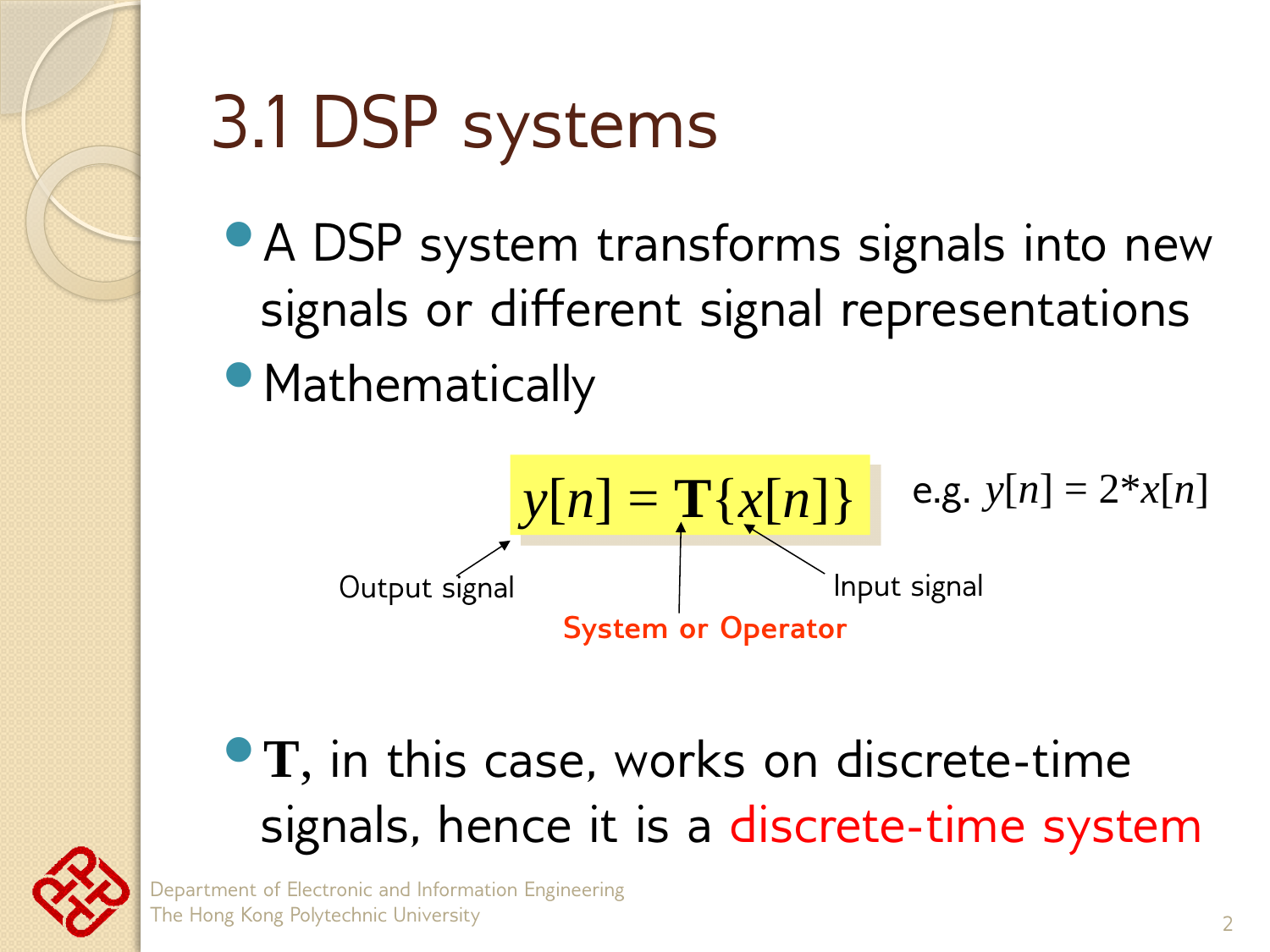

# 3.1 DSP systems
A DSP system transforms signals into new signals or different signal representations
Mathematically

T, in this case, works on discrete-time signals, hence it is a discrete-time system

y[n] = T{x[n]}
e.g. y[n] = 2*x[n]

Input signal
Output signal
System or Operator
2